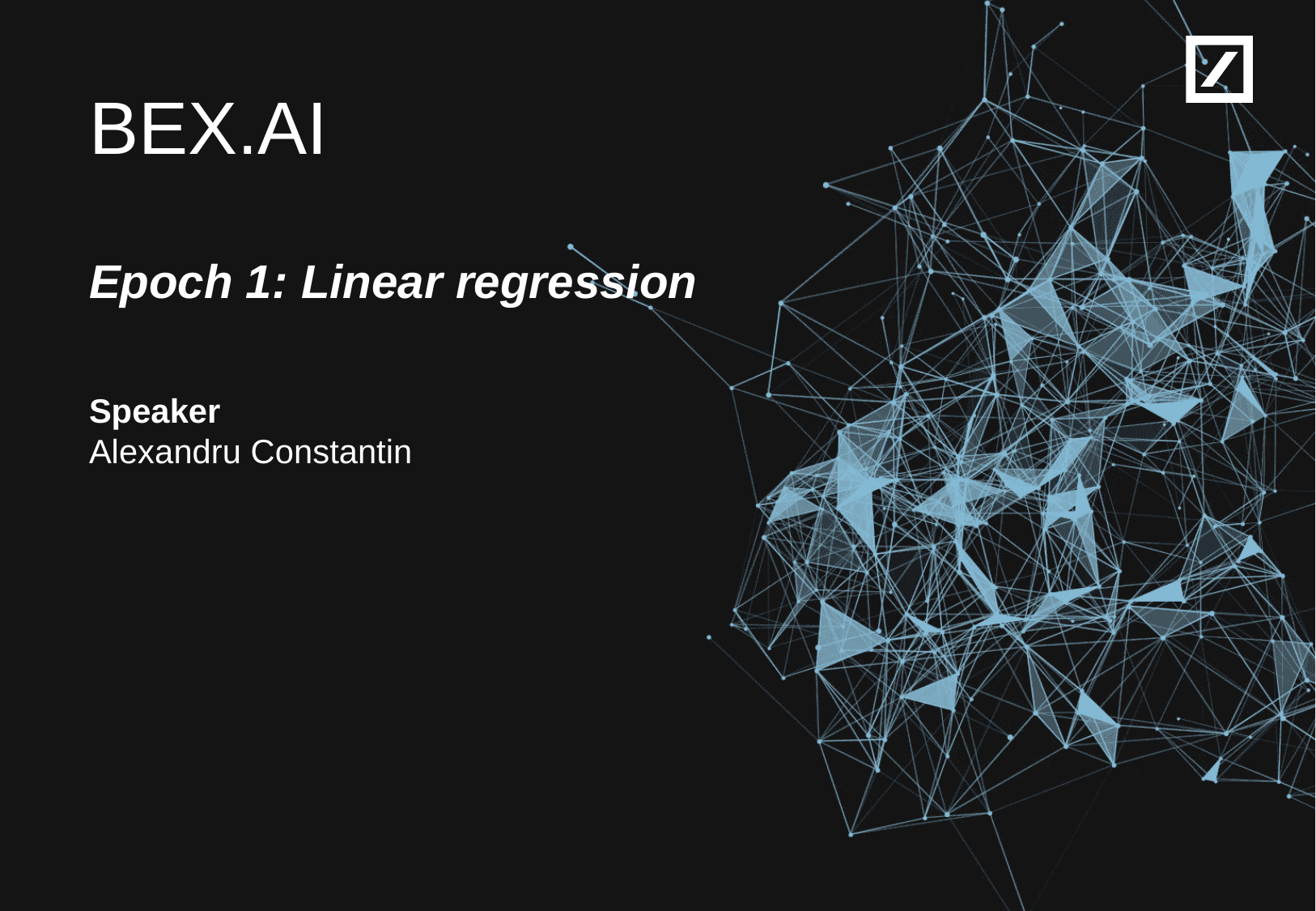

# BEX.AI

Epoch 1: Linear regression

Speaker
Alexandru Constantin